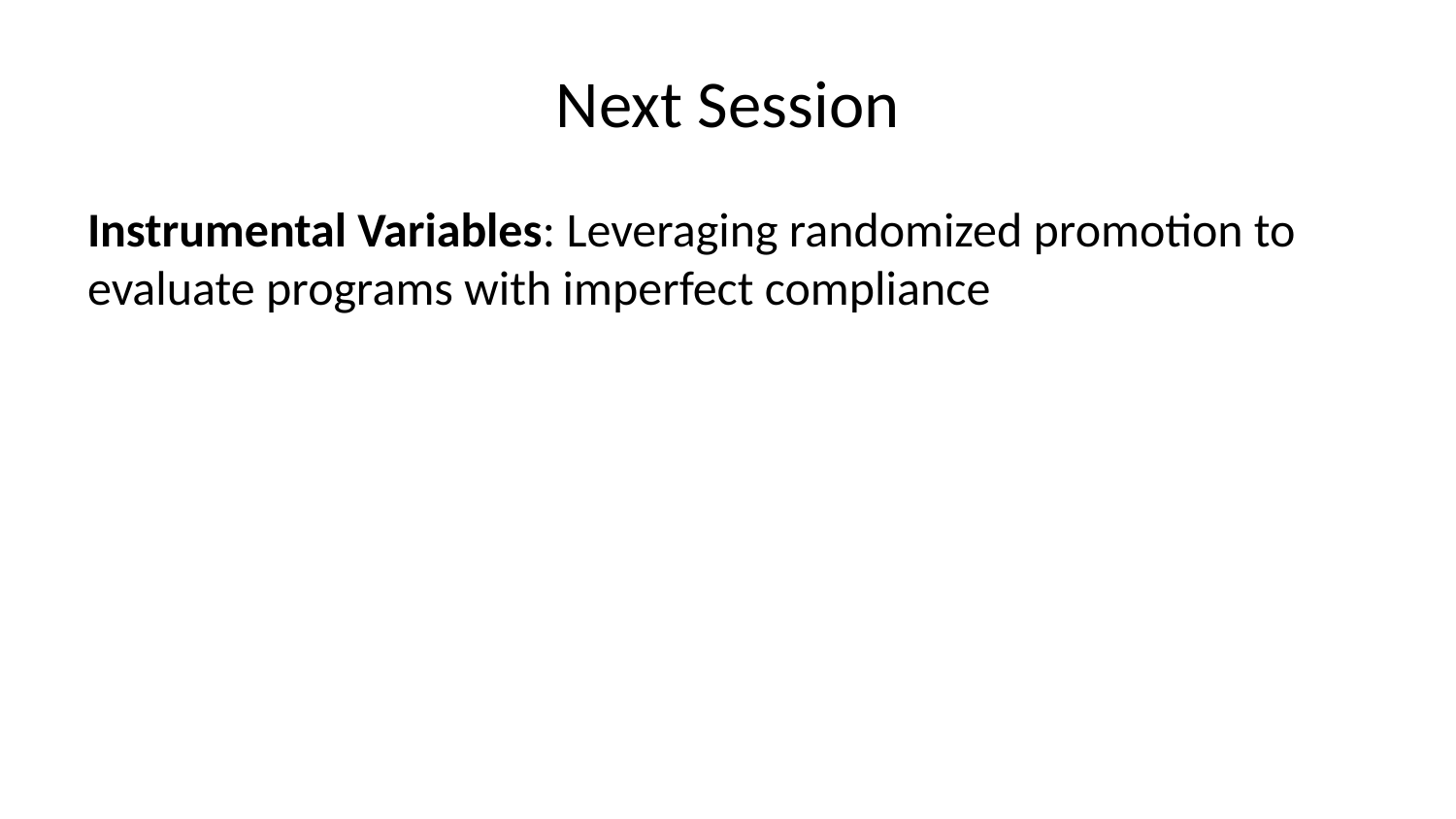

# Next Session
Instrumental Variables: Leveraging randomized promotion to evaluate programs with imperfect compliance